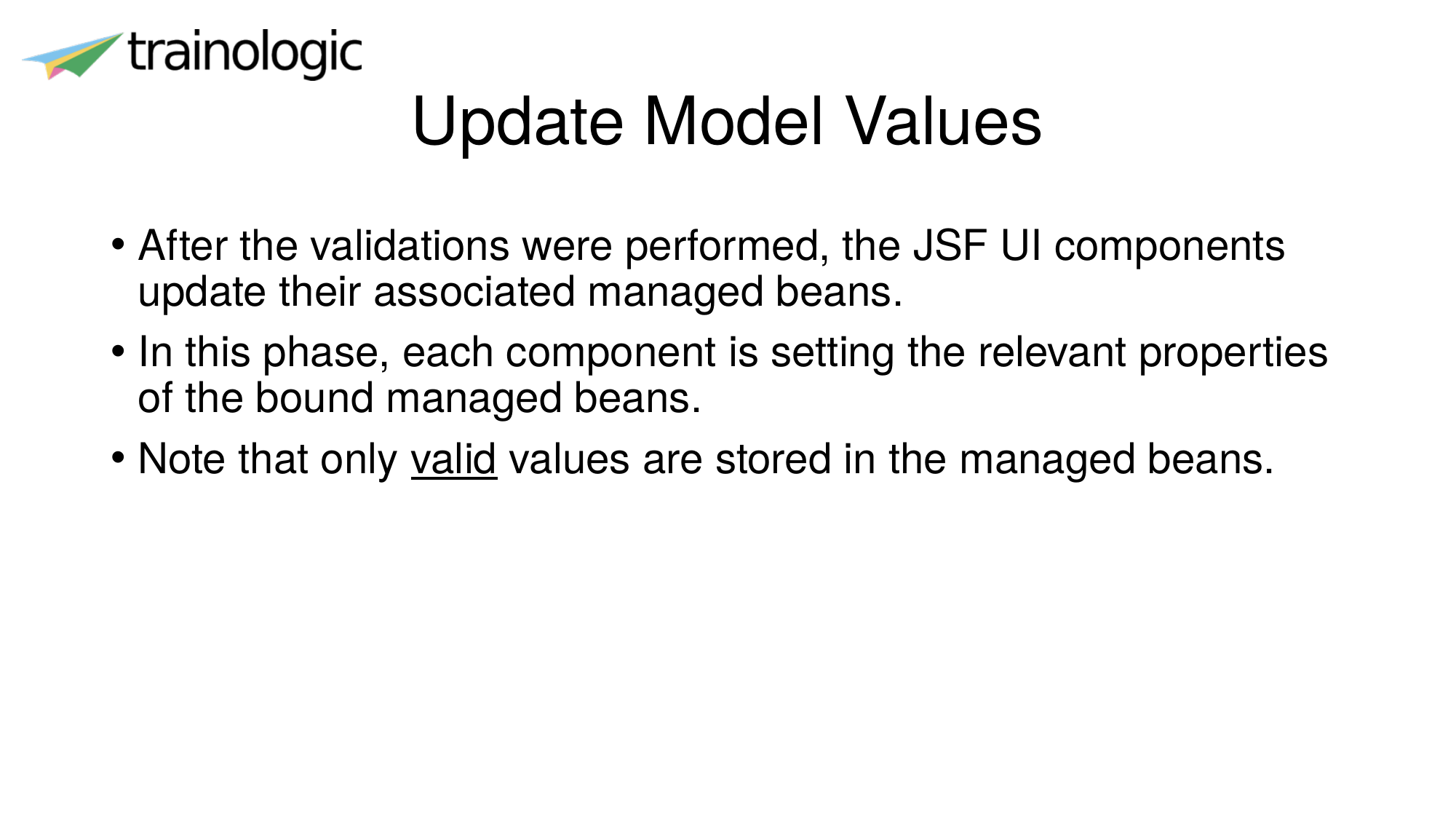

# Update Model Values
After the validations were performed, the JSF UI components update their associated managed beans.
In this phase, each component is setting the relevant properties of the bound managed beans.
Note that only valid values are stored in the managed beans.